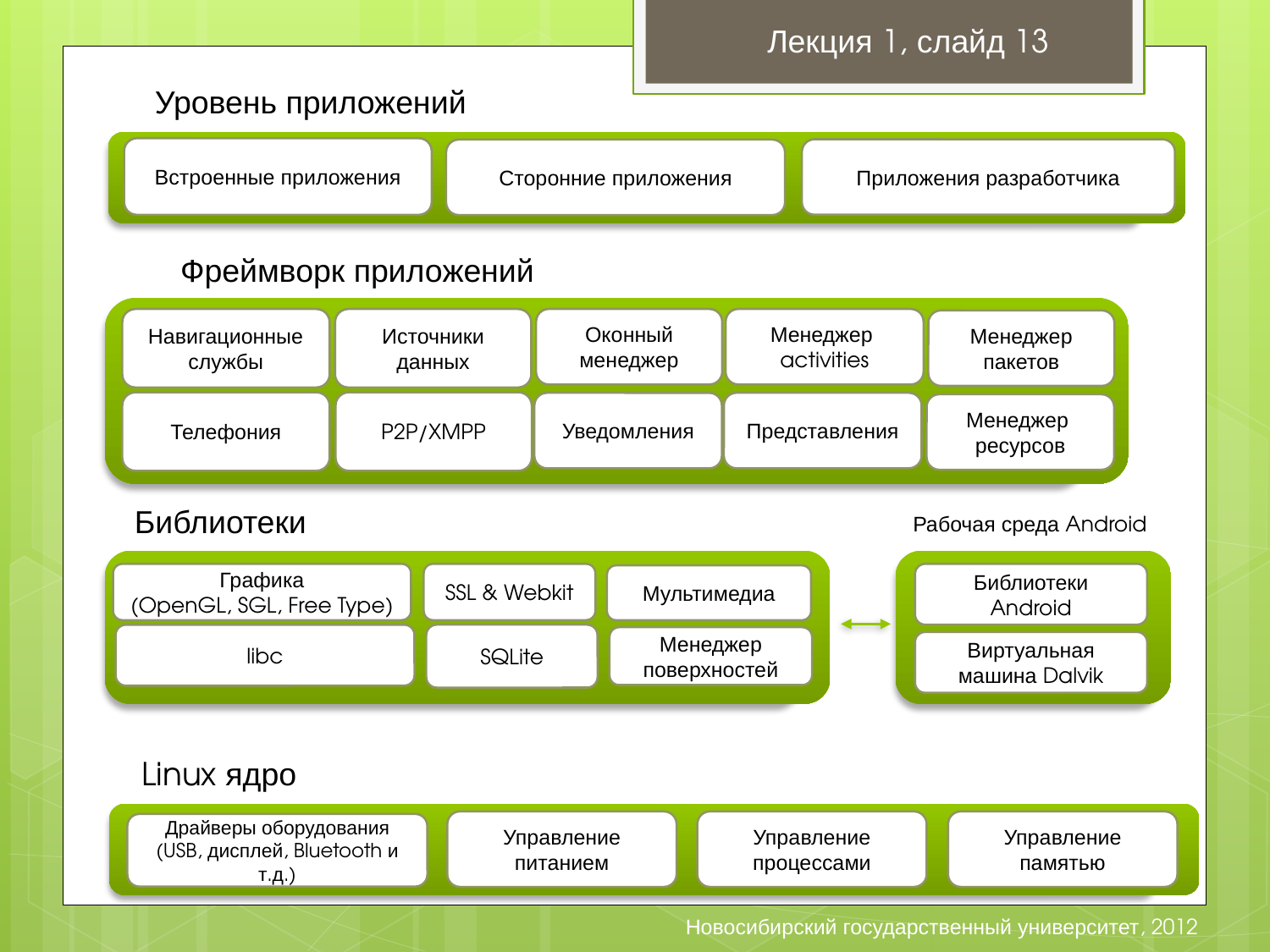

Лекция 1, слайд 13
Уровень приложений

Встроенные приложения
Приложения разработчика
Сторонние приложения
Фреймворк приложений

Навигационные службы
Менеджер
activities
Источники данных
Оконный менеджер
Менеджер
пакетов
Телефония
P2P/XMPP
Представления
Уведомления
Менеджер
ресурсов
Библиотеки

Графика
(OpenGL, SGL, Free Type)
SSL & Webkit
Мультимедиа
libc
SQLite
Менеджер поверхностей
Рабочая среда Android

Библиотеки Android
Виртуальная машина Dalvik
Linux ядро

Управление питанием
Управление
процессами
Управление
памятью
Драйверы оборудования
(USB, дисплей, Bluetooth и т.д.)
Новосибирский государственный университет, 2012